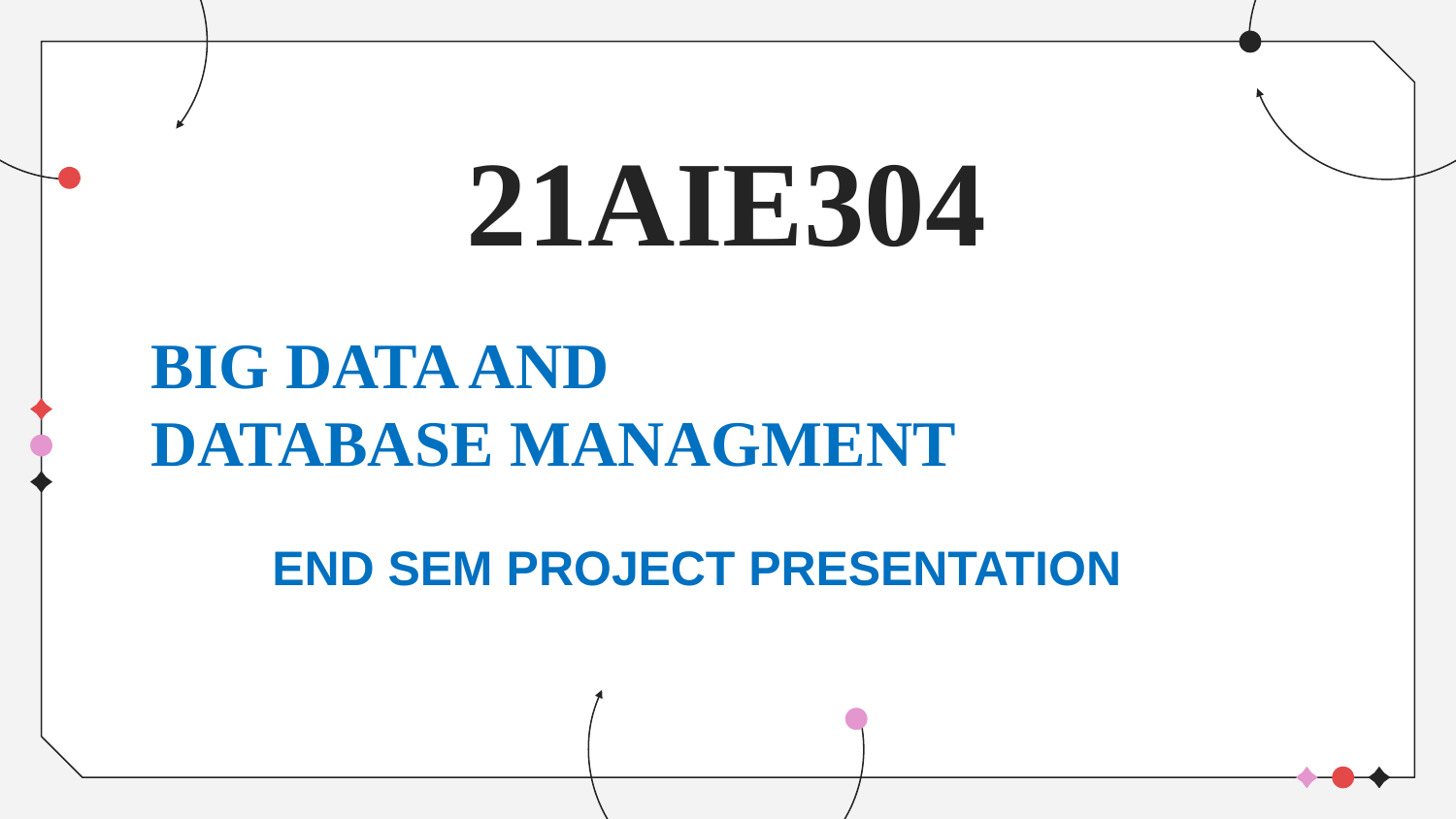

# 21AIE304
BIG DATA AND
DATABASE MANAGMENT
END SEM PROJECT PRESENTATION